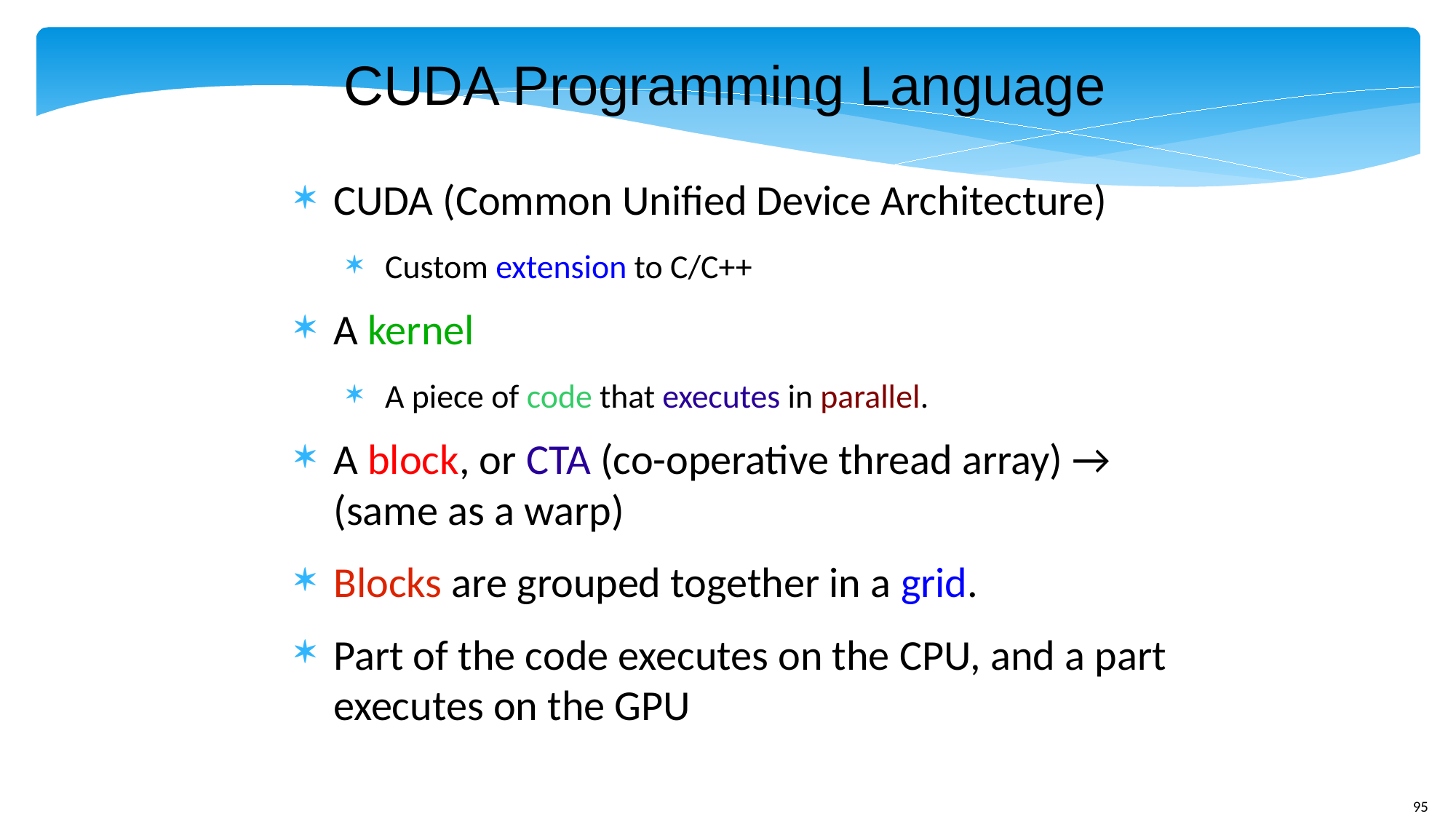

CUDA Programming Language
CUDA (Common Unified Device Architecture)
Custom extension to C/C++
A kernel
A piece of code that executes in parallel.
A block, or CTA (co-operative thread array) → (same as a warp)
Blocks are grouped together in a grid.
Part of the code executes on the CPU, and a part executes on the GPU